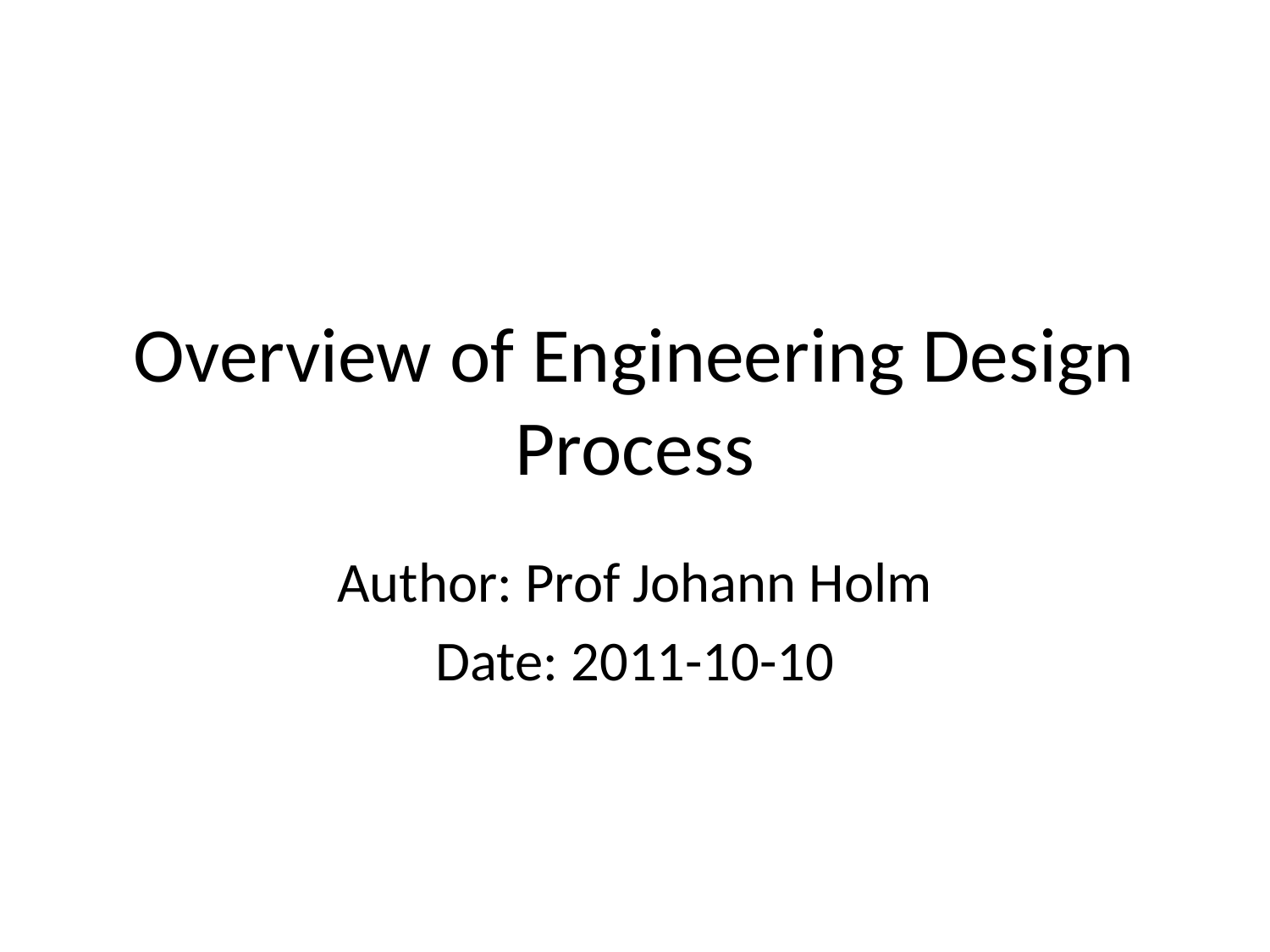

# Overview of Engineering Design Process
Author: Prof Johann Holm
Date: 2011-10-10